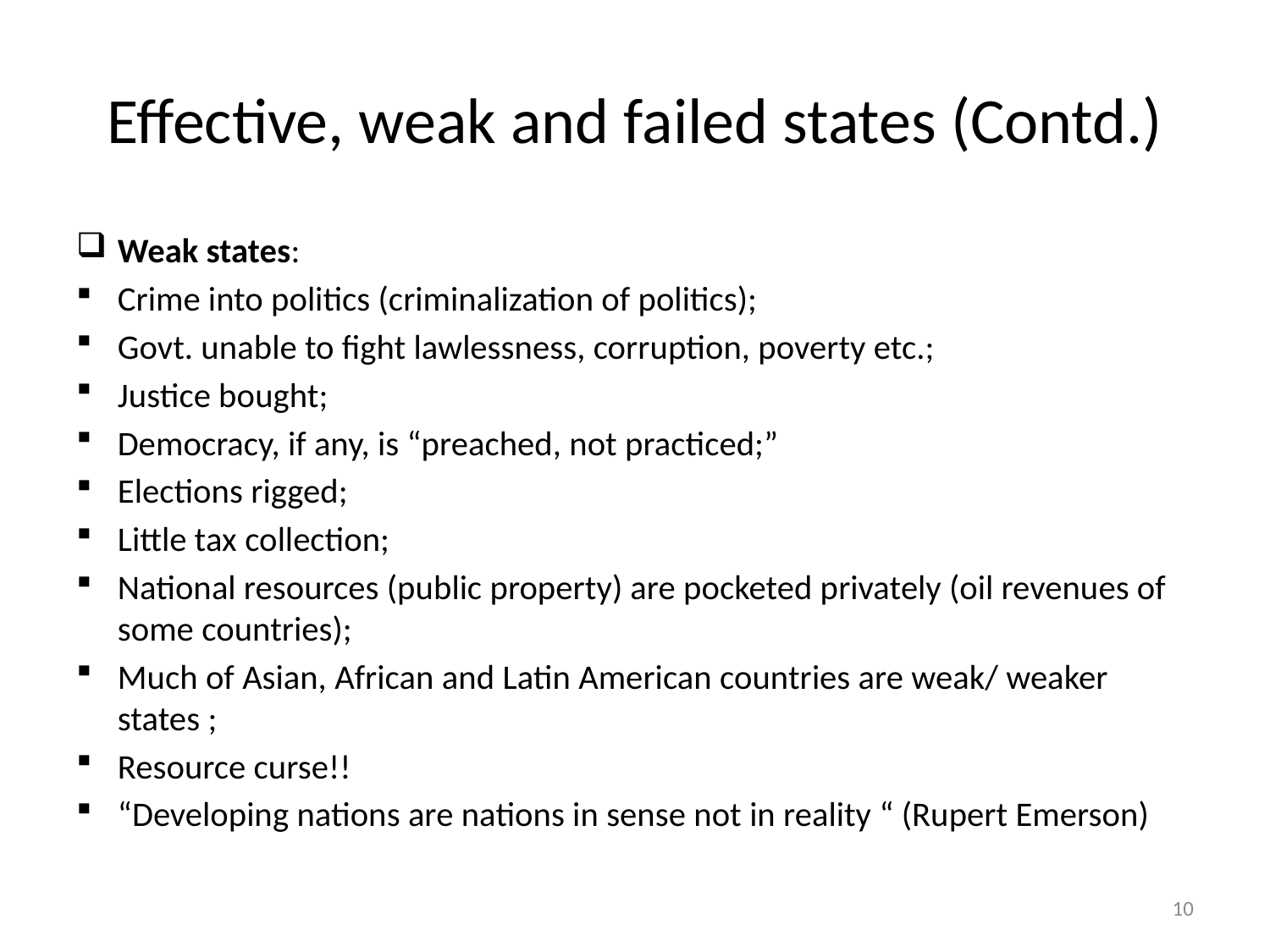

# Effective, weak and failed states (Contd.)
Weak states:
Crime into politics (criminalization of politics);
Govt. unable to fight lawlessness, corruption, poverty etc.;
Justice bought;
Democracy, if any, is “preached, not practiced;”
Elections rigged;
Little tax collection;
National resources (public property) are pocketed privately (oil revenues of some countries);
Much of Asian, African and Latin American countries are weak/ weaker states ;
Resource curse!!
“Developing nations are nations in sense not in reality “ (Rupert Emerson)
10